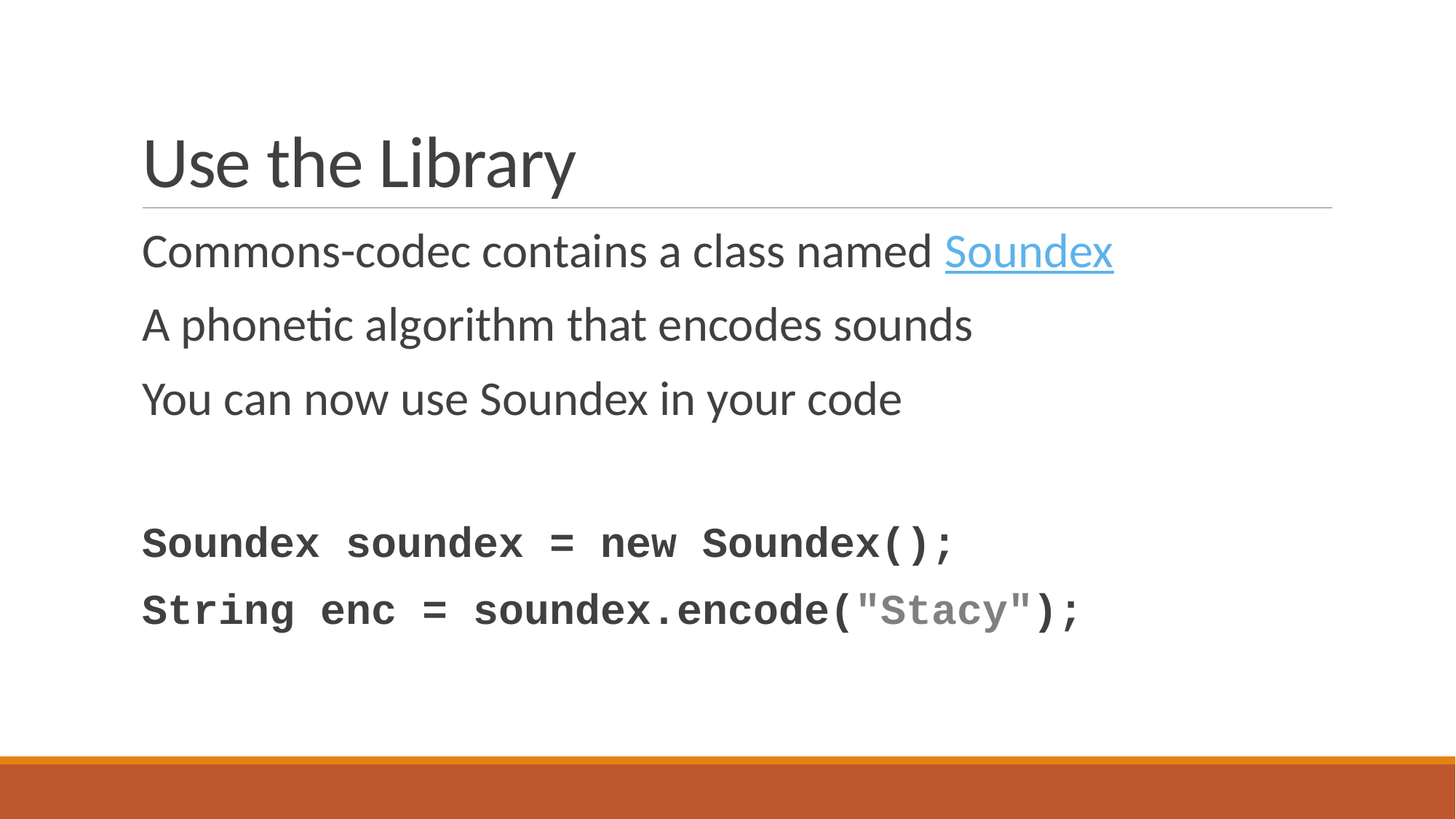

# Use the Library
Commons-codec contains a class named Soundex
A phonetic algorithm that encodes sounds
You can now use Soundex in your code

Soundex soundex = new Soundex();
String enc = soundex.encode("Stacy");